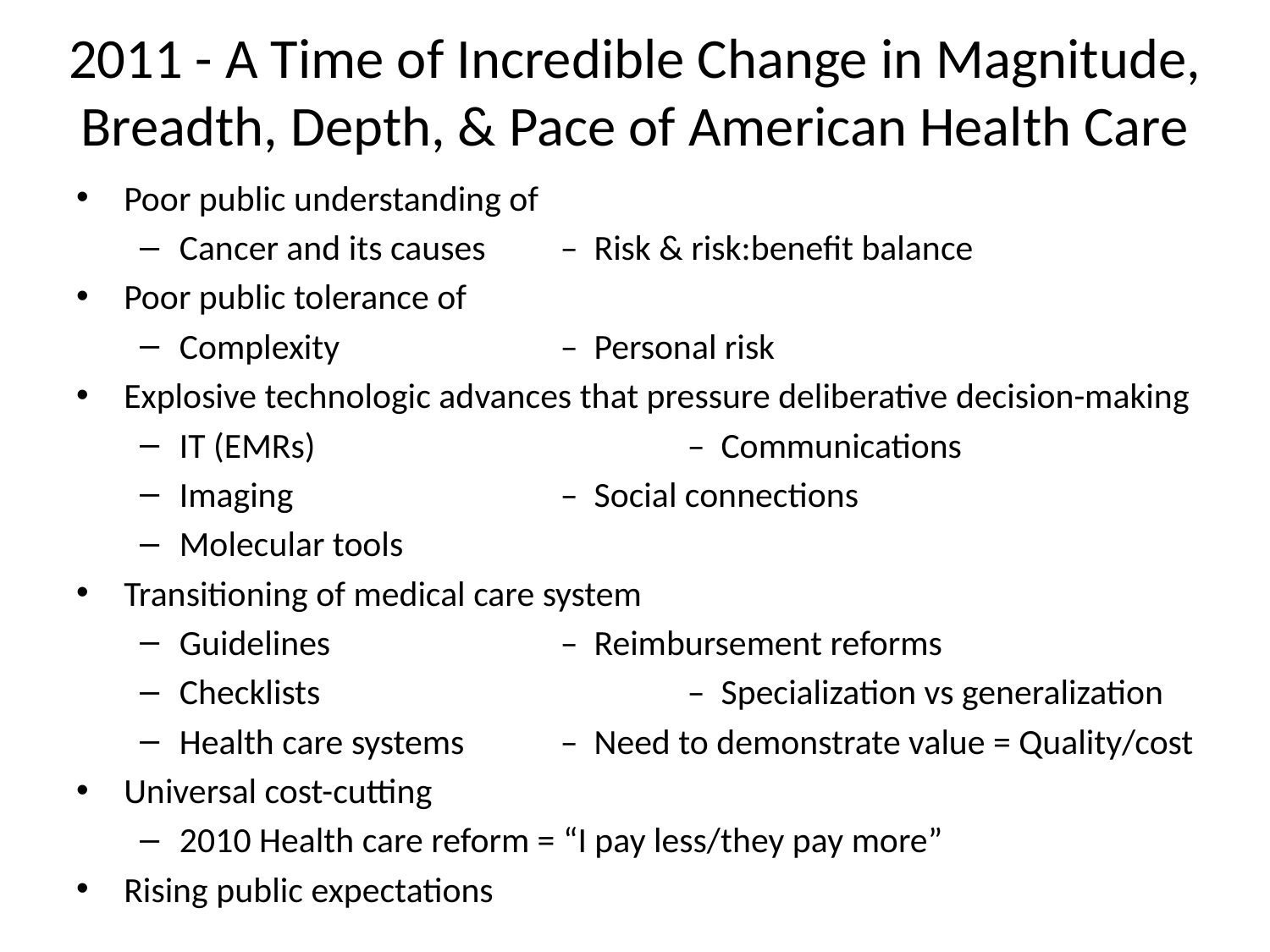

# 2011 - A Time of Incredible Change in Magnitude, Breadth, Depth, & Pace of American Health Care
Poor public understanding of
Cancer and its causes	–  Risk & risk:benefit balance
Poor public tolerance of
Complexity		–  Personal risk
Explosive technologic advances that pressure deliberative decision-making
IT (EMRs)			–  Communications
Imaging		 	–  Social connections
Molecular tools
Transitioning of medical care system
Guidelines		–  Reimbursement reforms
Checklists			–  Specialization vs generalization
Health care systems 	–  Need to demonstrate value = Quality/cost
Universal cost-cutting
2010 Health care reform = “I pay less/they pay more”
Rising public expectations